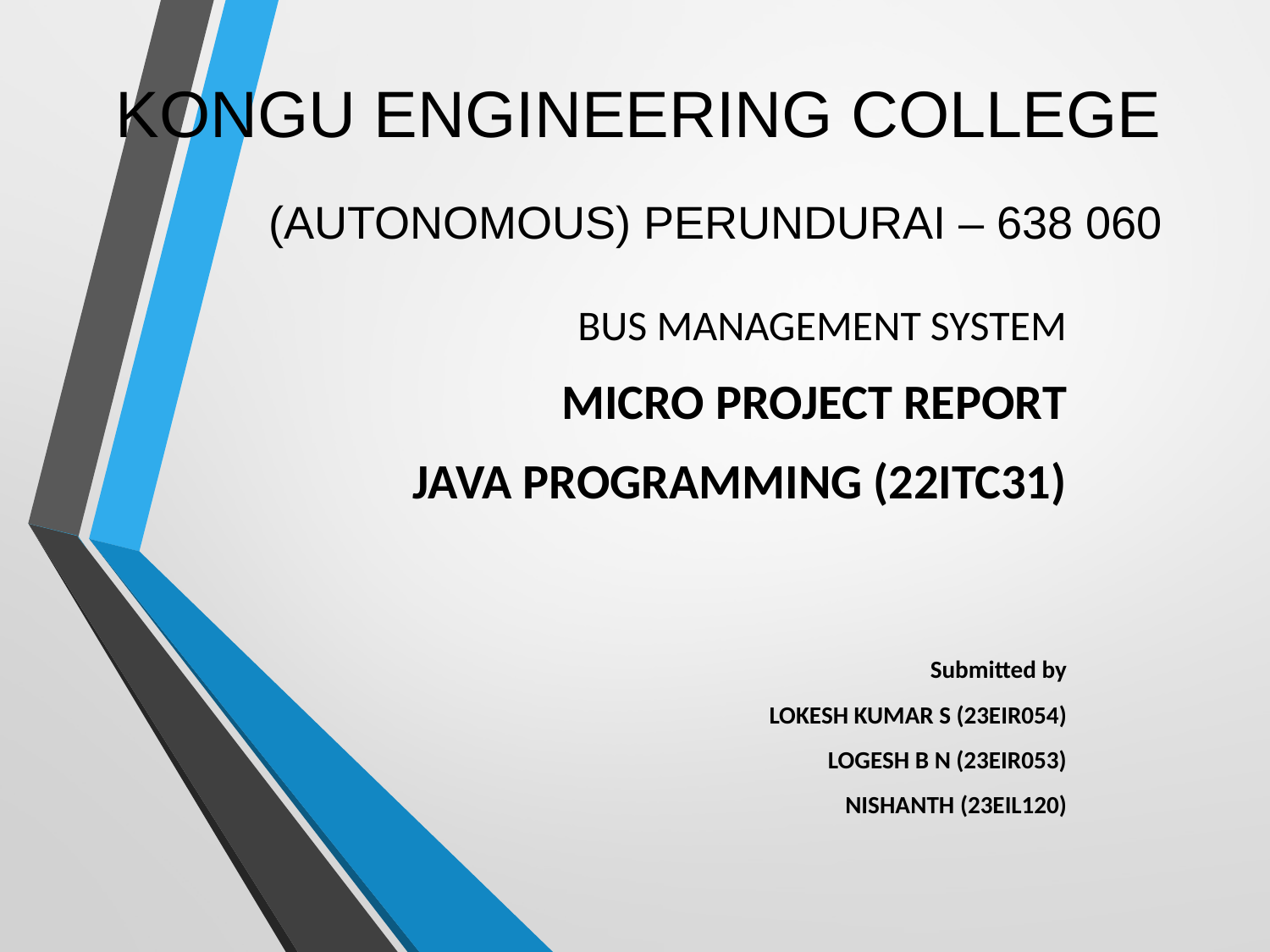

# KONGU ENGINEERING COLLEGE  (AUTONOMOUS) PERUNDURAI – 638 060
BUS MANAGEMENT SYSTEM
MICRO PROJECT REPORT
JAVA PROGRAMMING (22ITC31)

Submitted by
LOKESH KUMAR S (23EIR054)
LOGESH B N (23EIR053)
NISHANTH (23EIL120)